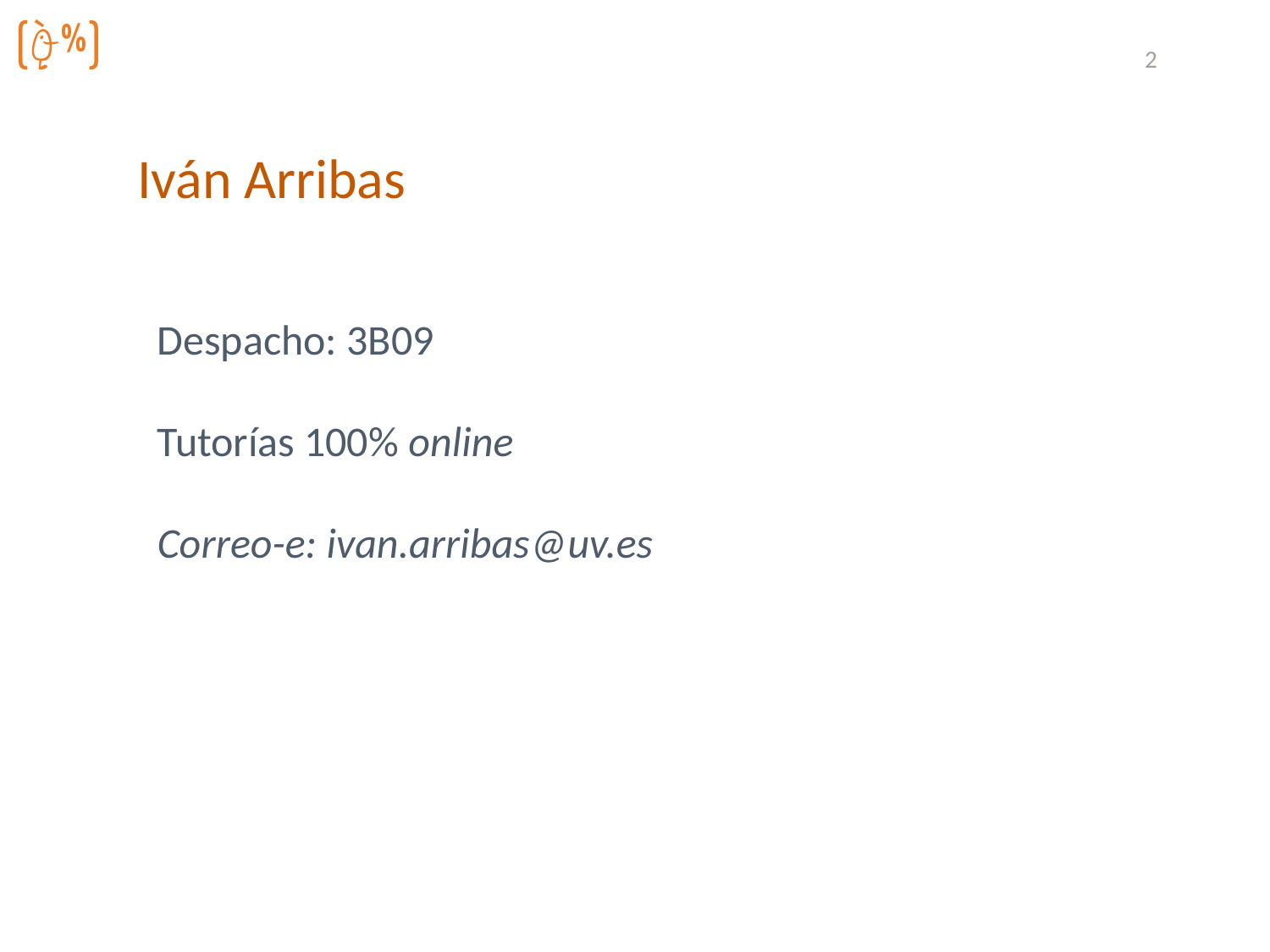

2
Iván Arribas

Despacho: 3B09

Tutorías 100% online

Correo-e: ivan.arribas@uv.es